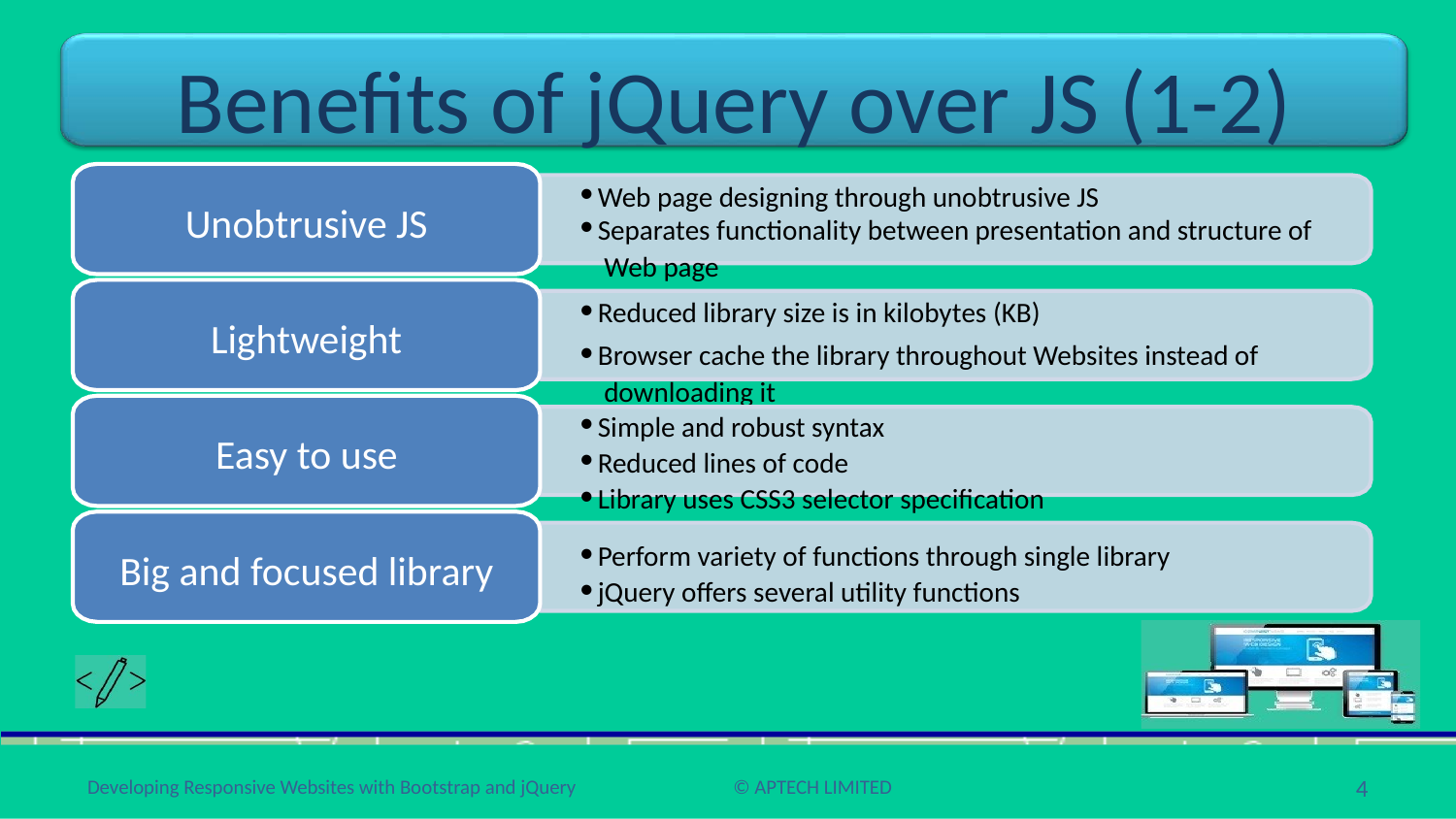

# Benefits of jQuery over JS (1-2)

Web page designing through unobtrusive JS
Unobtrusive JS
Separates functionality between presentation and structure of  Web page

Reduced library size is in kilobytes (KB)
Browser cache the library throughout Websites instead of  downloading it
Lightweight

Simple and robust syntax
Reduced lines of code
Library uses CSS3 selector specification
Easy to use

Perform variety of functions through single library
jQuery offers several utility functions
Big and focused library
4
Developing Responsive Websites with Bootstrap and jQuery
© APTECH LIMITED